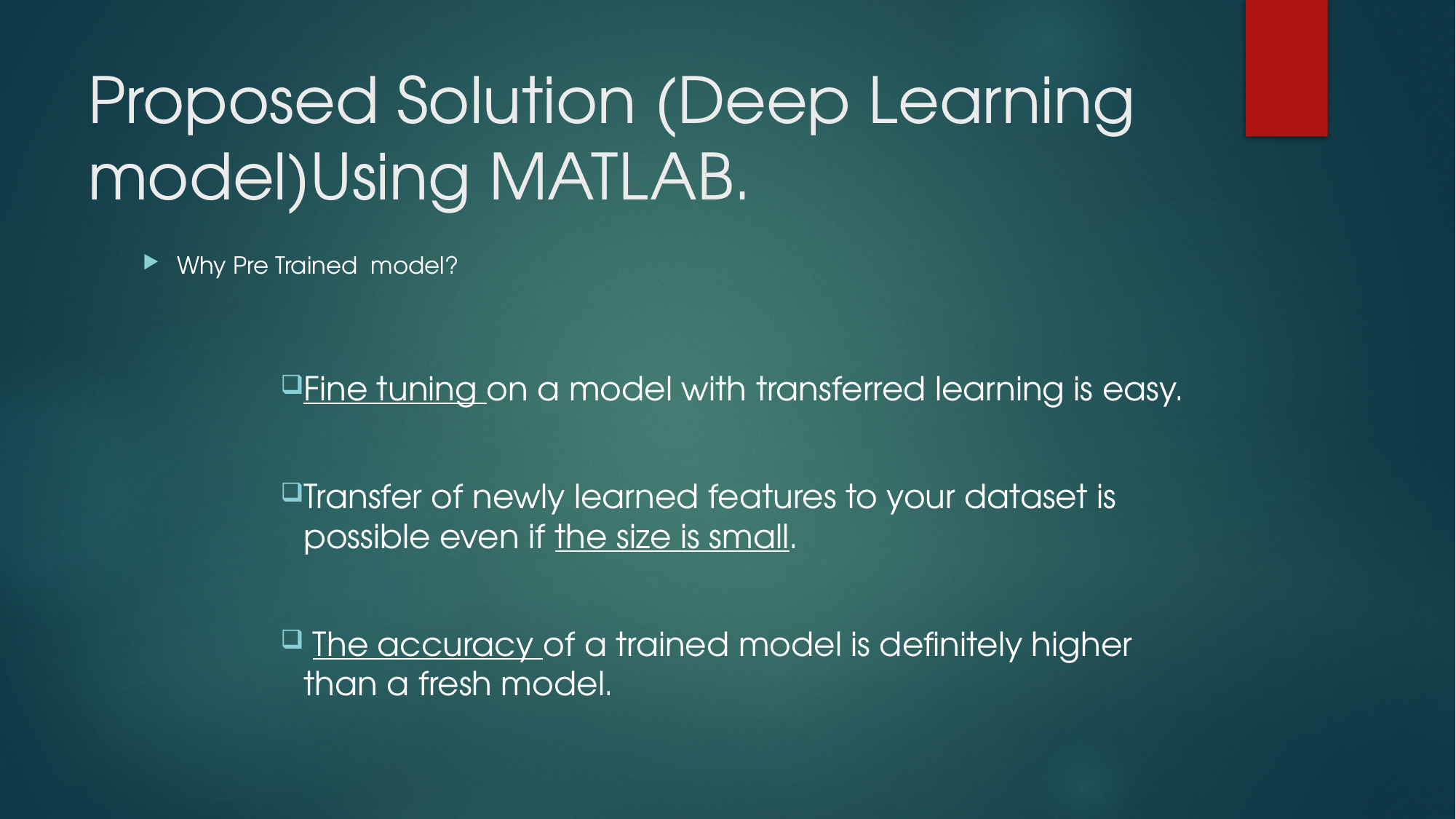

# Proposed Solution (Deep Learning model)Using MATLAB.
Why Pre Trained  model?

Fine tuning on a model with transferred learning is easy.

Transfer of newly learned features to your dataset is possible even if the size is small.

 The accuracy of a trained model is definitely higher than a fresh model.